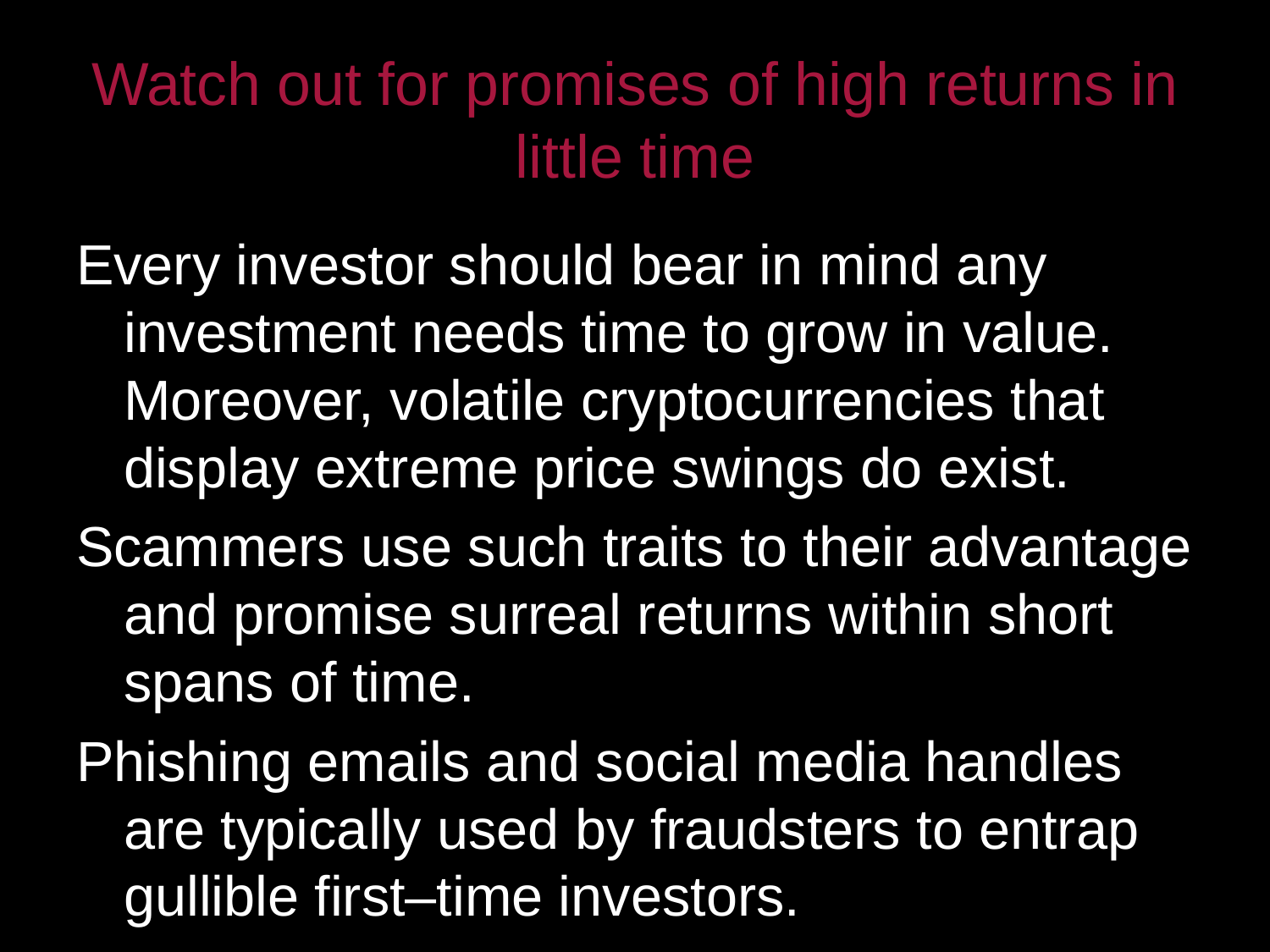

# Watch out for promises of high returns in little time
Every investor should bear in mind any investment needs time to grow in value. Moreover, volatile cryptocurrencies that display extreme price swings do exist.
Scammers use such traits to their advantage and promise surreal returns within short spans of time.
Phishing emails and social media handles are typically used by fraudsters to entrap gullible first–time investors.